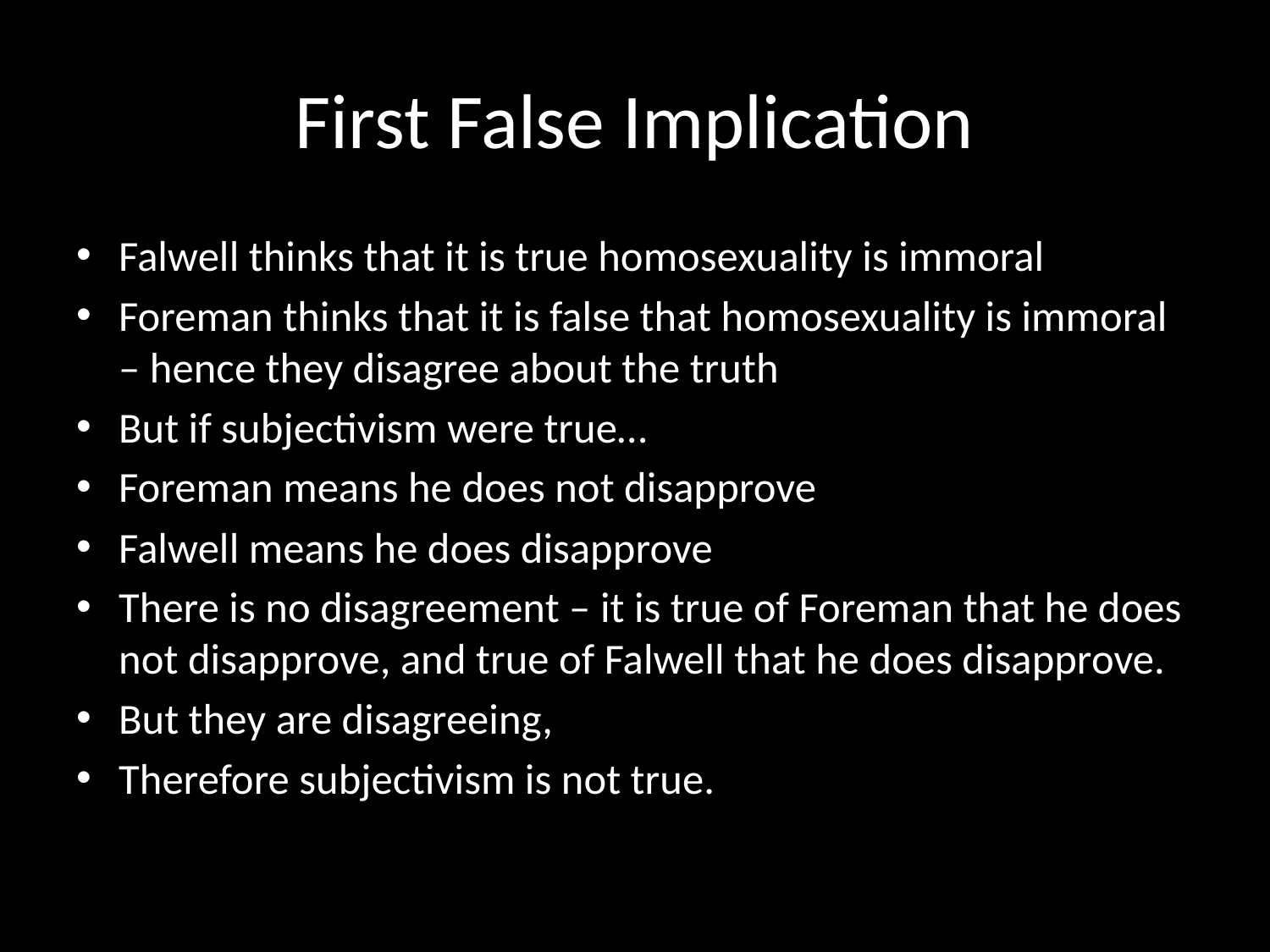

# First False Implication
Falwell thinks that it is true homosexuality is immoral
Foreman thinks that it is false that homosexuality is immoral – hence they disagree about the truth
But if subjectivism were true…
Foreman means he does not disapprove
Falwell means he does disapprove
There is no disagreement – it is true of Foreman that he does not disapprove, and true of Falwell that he does disapprove.
But they are disagreeing,
Therefore subjectivism is not true.